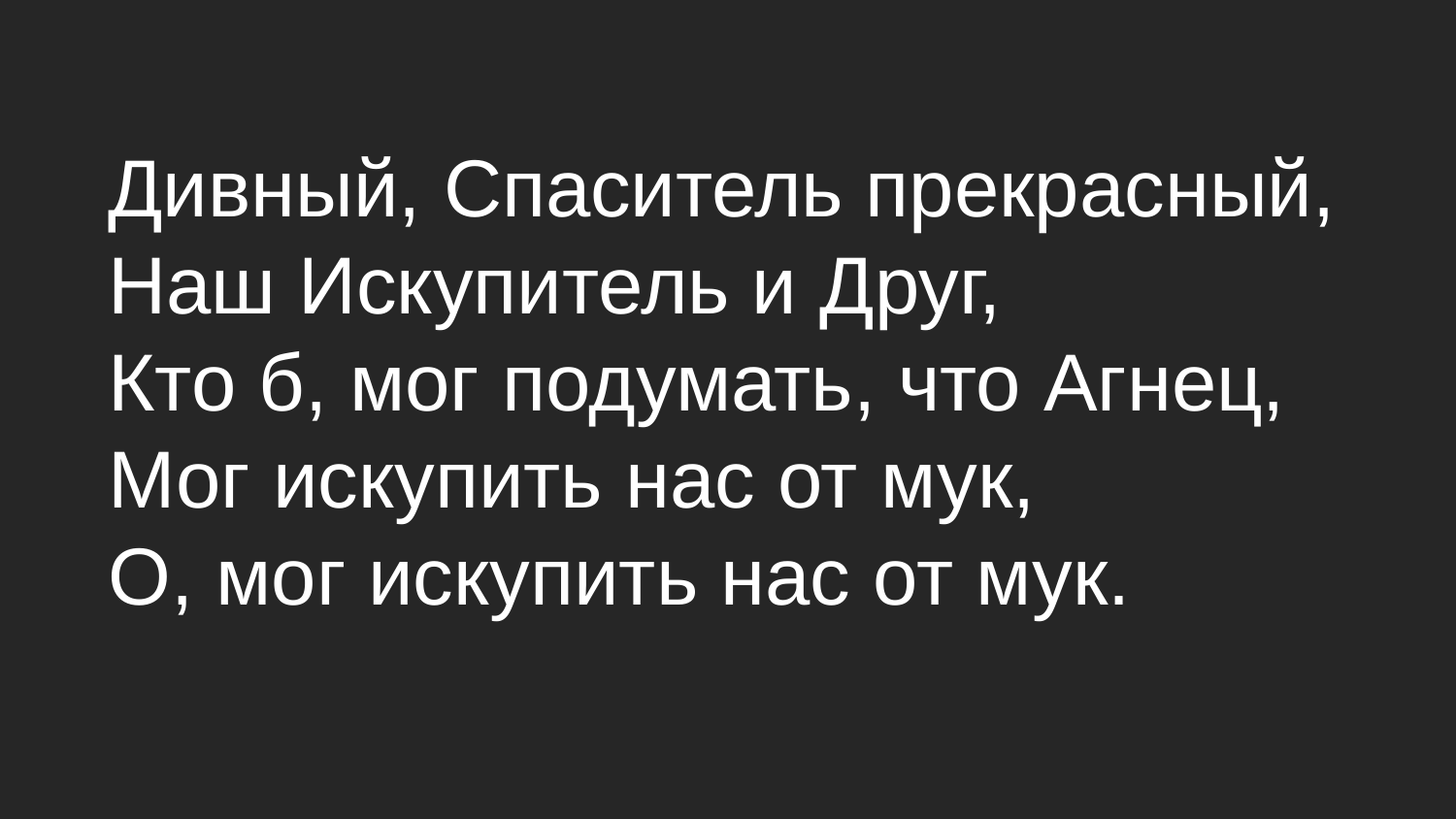

Дивный, Спаситель прекрасный,
Наш Искупитель и Друг,
Кто б, мог подумать, что Агнец,
Мог искупить нас от мук,
О, мог искупить нас от мук.